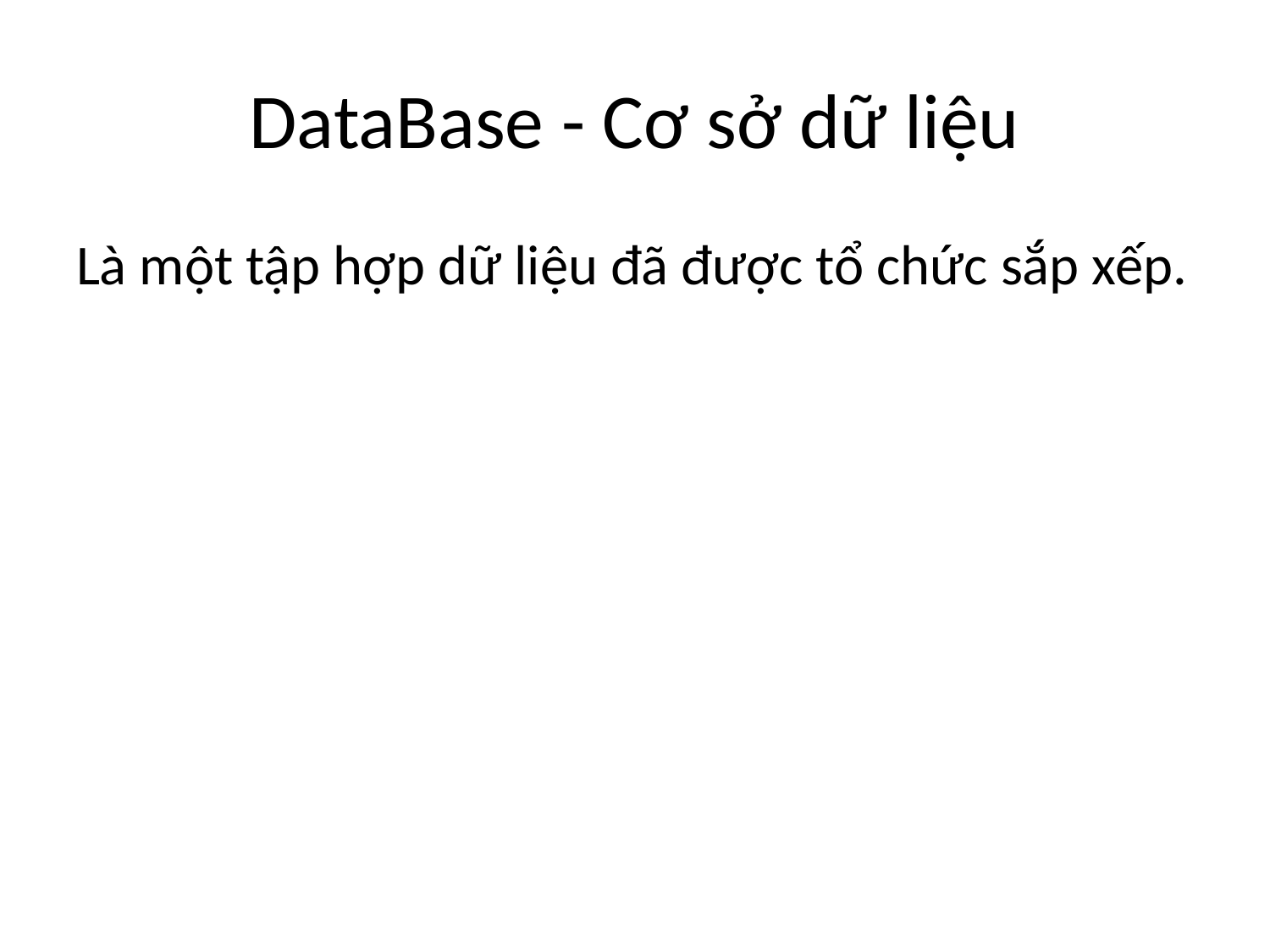

# DataBase - Cơ sở dữ liệu
Là một tập hợp dữ liệu đã được tổ chức sắp xếp.